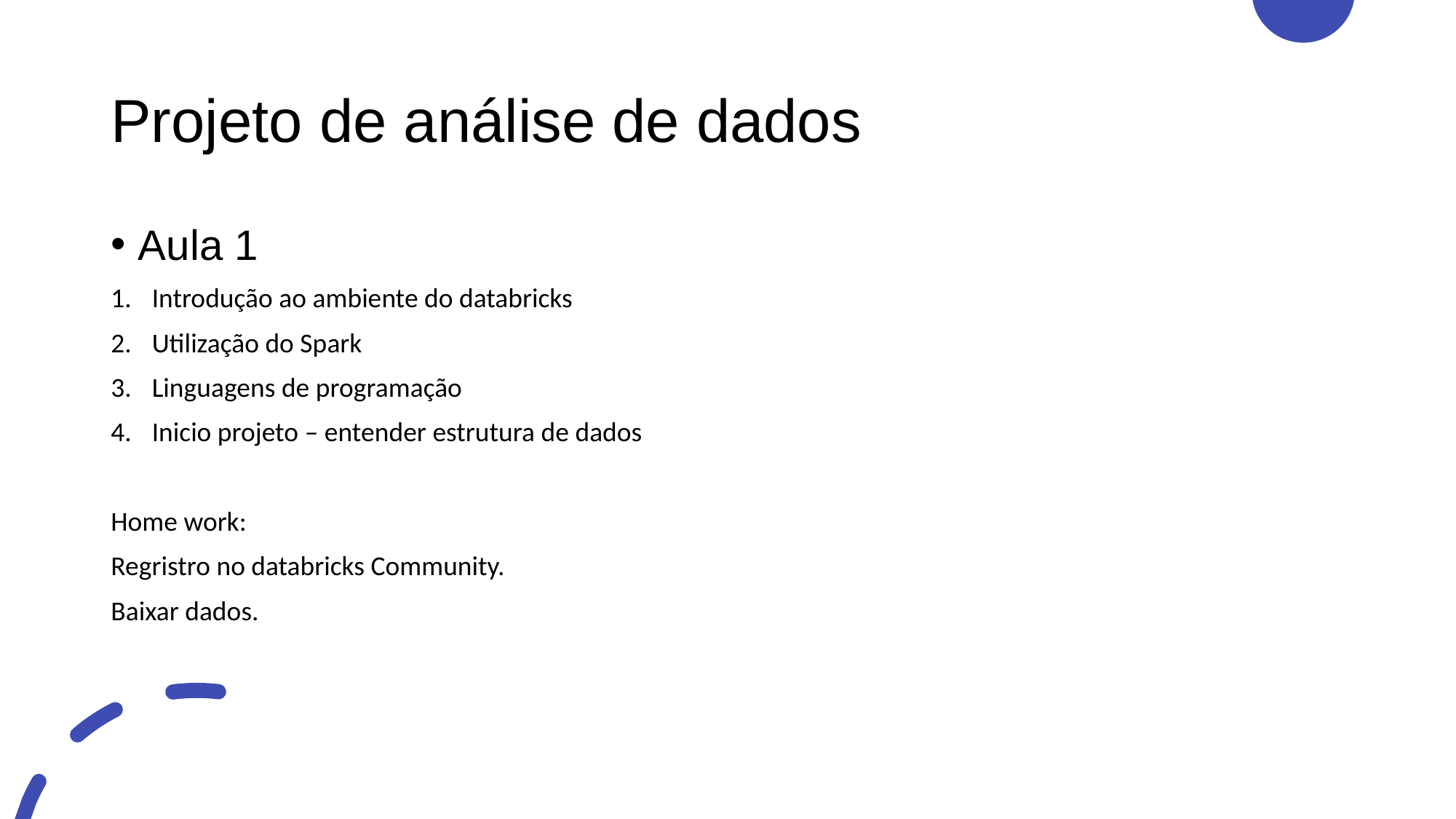

# Projeto de análise de dados
Aula 1
Introdução ao ambiente do databricks
Utilização do Spark
Linguagens de programação
Inicio projeto – entender estrutura de dados

Home work:
Regristro no databricks Community.
Baixar dados.